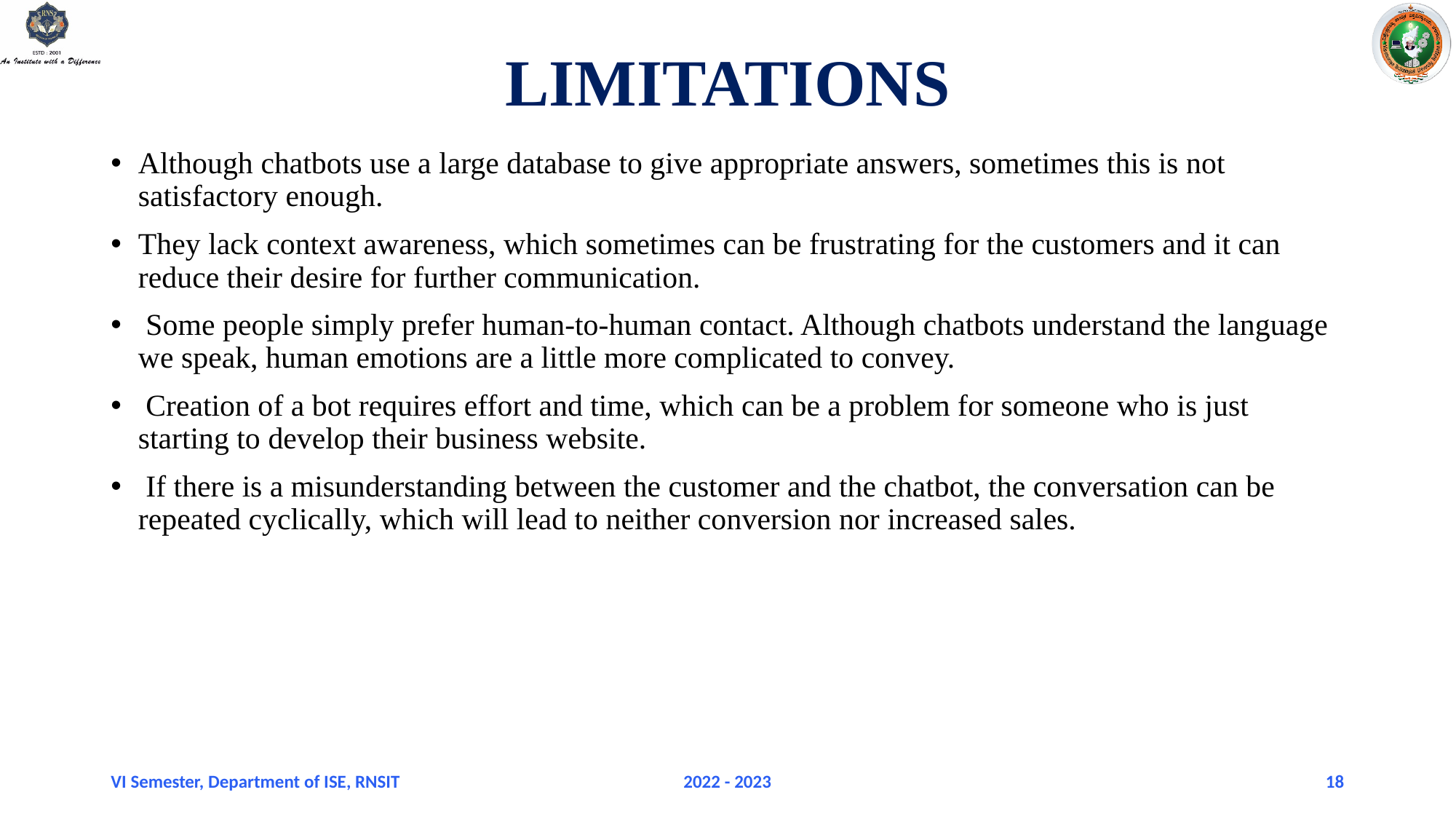

# LIMITATIONS
Although chatbots use a large database to give appropriate answers, sometimes this is not satisfactory enough.
They lack context awareness, which sometimes can be frustrating for the customers and it can reduce their desire for further communication.
 Some people simply prefer human-to-human contact. Although chatbots understand the language we speak, human emotions are a little more complicated to convey.
 Creation of a bot requires effort and time, which can be a problem for someone who is just starting to develop their business website.
 If there is a misunderstanding between the customer and the chatbot, the conversation can be repeated cyclically, which will lead to neither conversion nor increased sales.
VI Semester, Department of ISE, RNSIT
2022 - 2023
18